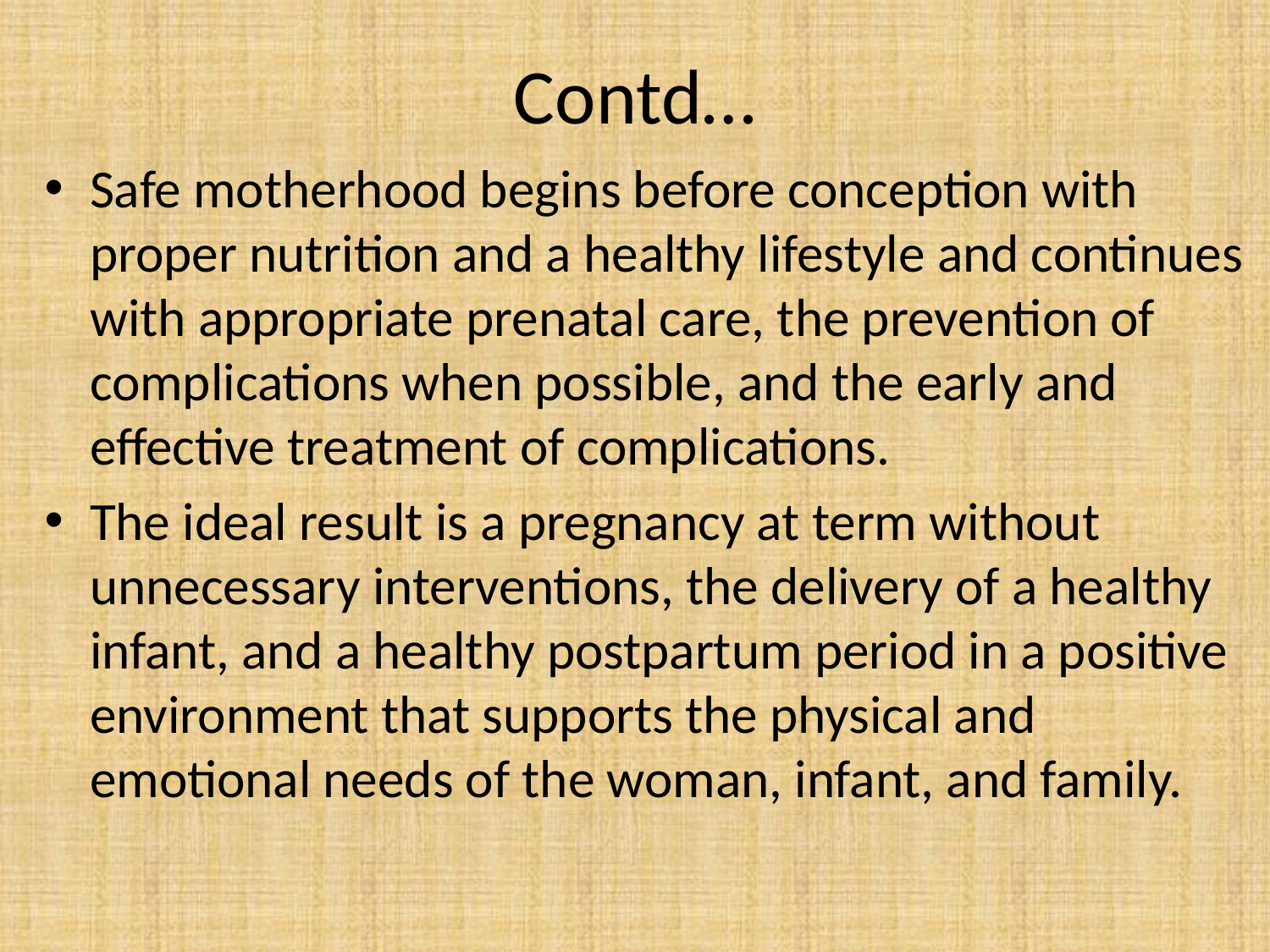

# Contd…
Safe motherhood begins before conception with proper nutrition and a healthy lifestyle and continues with appropriate prenatal care, the prevention of complications when possible, and the early and effective treatment of complications.
The ideal result is a pregnancy at term without unnecessary interventions, the delivery of a healthy infant, and a healthy postpartum period in a positive environment that supports the physical and emotional needs of the woman, infant, and family.